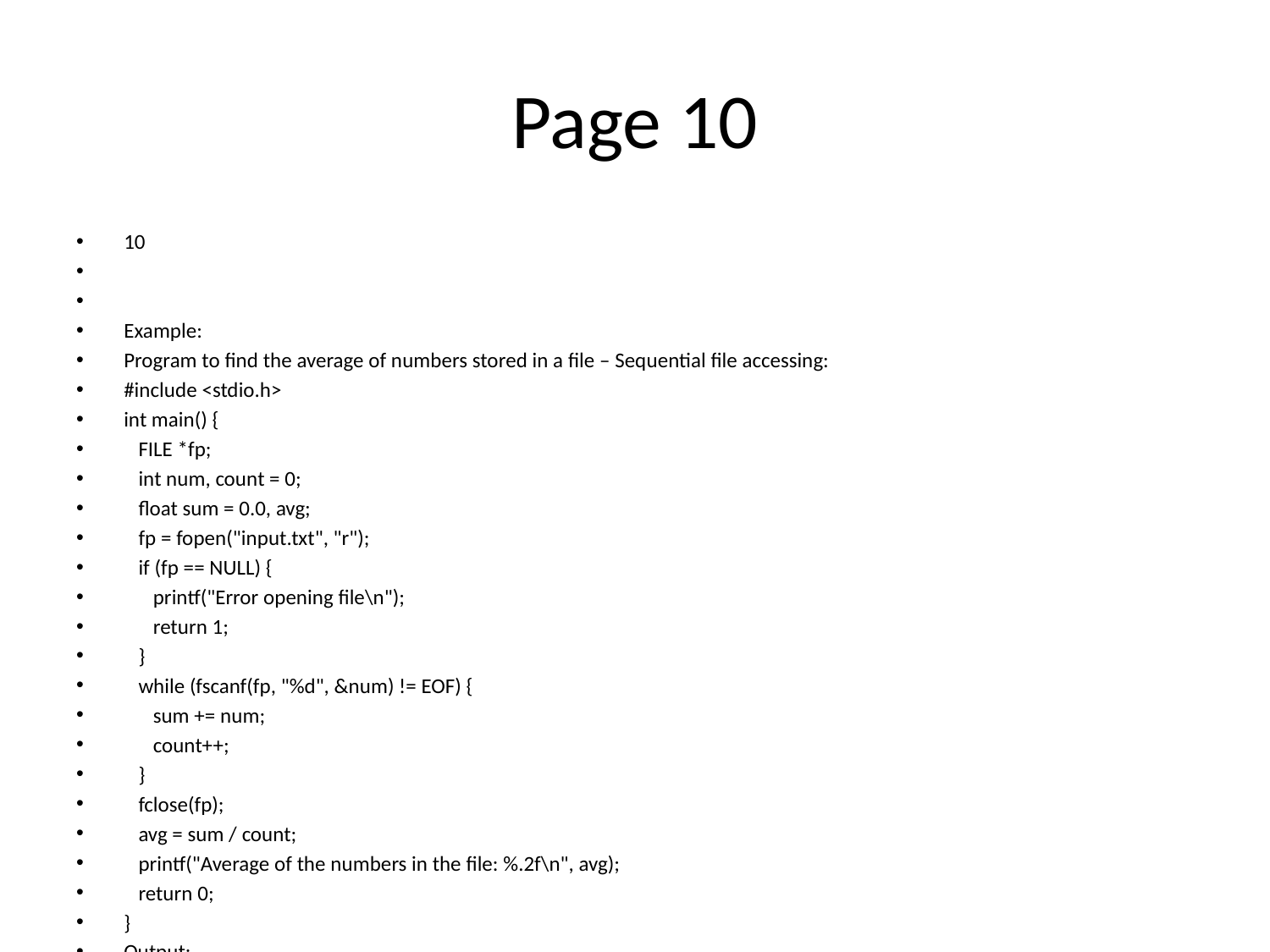

# Page 10
10

Example:
Program to find the average of numbers stored in a file – Sequential file accessing:
#include <stdio.h>
int main() {
   FILE *fp;
   int num, count = 0;
   float sum = 0.0, avg;
   fp = fopen("input.txt", "r");
   if (fp == NULL) {
      printf("Error opening file\n");
      return 1;
   }
   while (fscanf(fp, "%d", &num) != EOF) {
      sum += num;
      count++;
   }
   fclose(fp);
   avg = sum / count;
   printf("Average of the numbers in the file: %.2f\n", avg);
   return 0;
}
Output:
Numbers in the file:
10 20 30 40 50
Average of the numbers in the file: 30.00